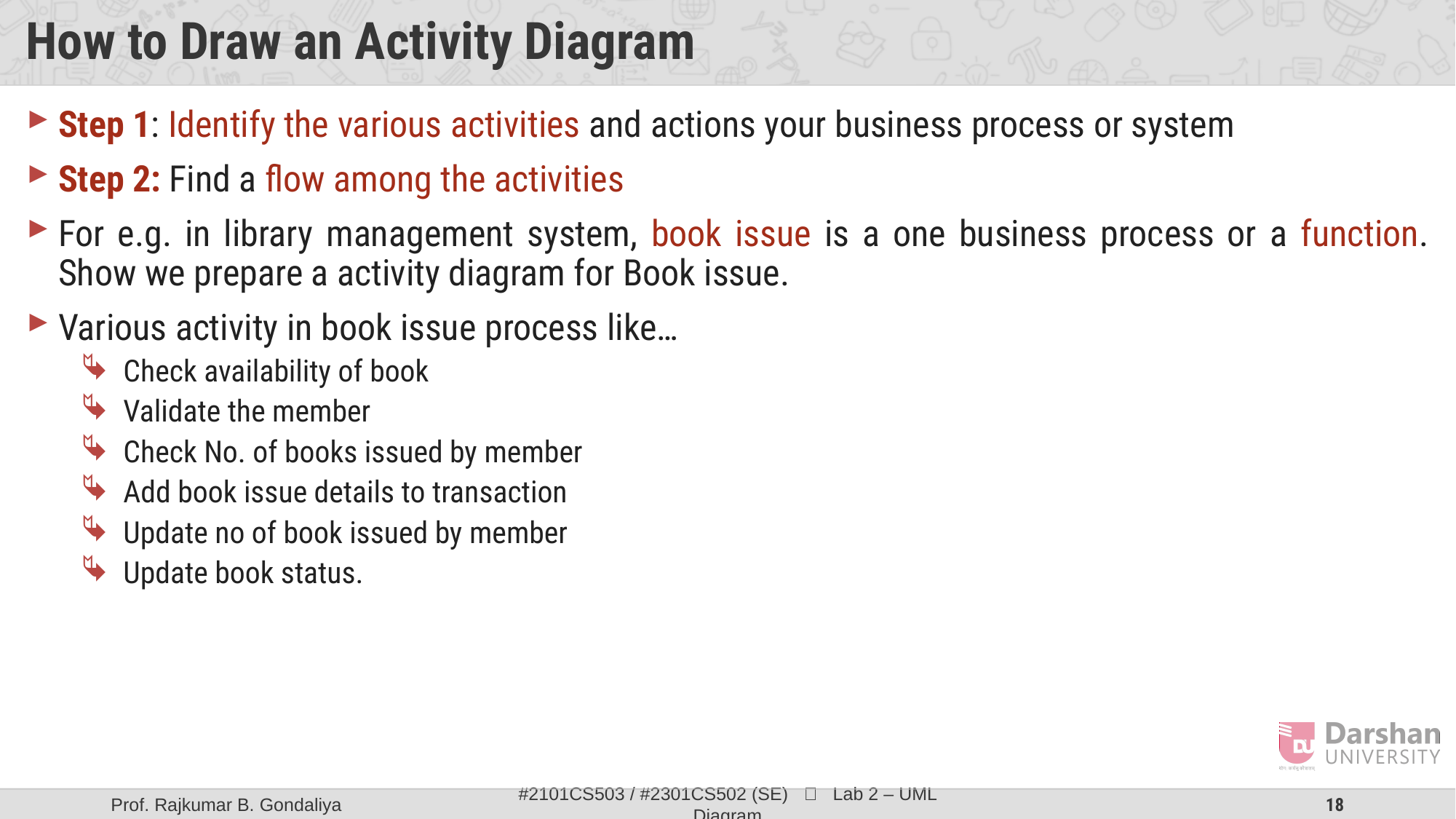

# How to Draw an Activity Diagram
Step 1: Identify the various activities and actions your business process or system
Step 2: Find a flow among the activities
For e.g. in library management system, book issue is a one business process or a function. Show we prepare a activity diagram for Book issue.
Various activity in book issue process like…
Check availability of book
Validate the member
Check No. of books issued by member
Add book issue details to transaction
Update no of book issued by member
Update book status.